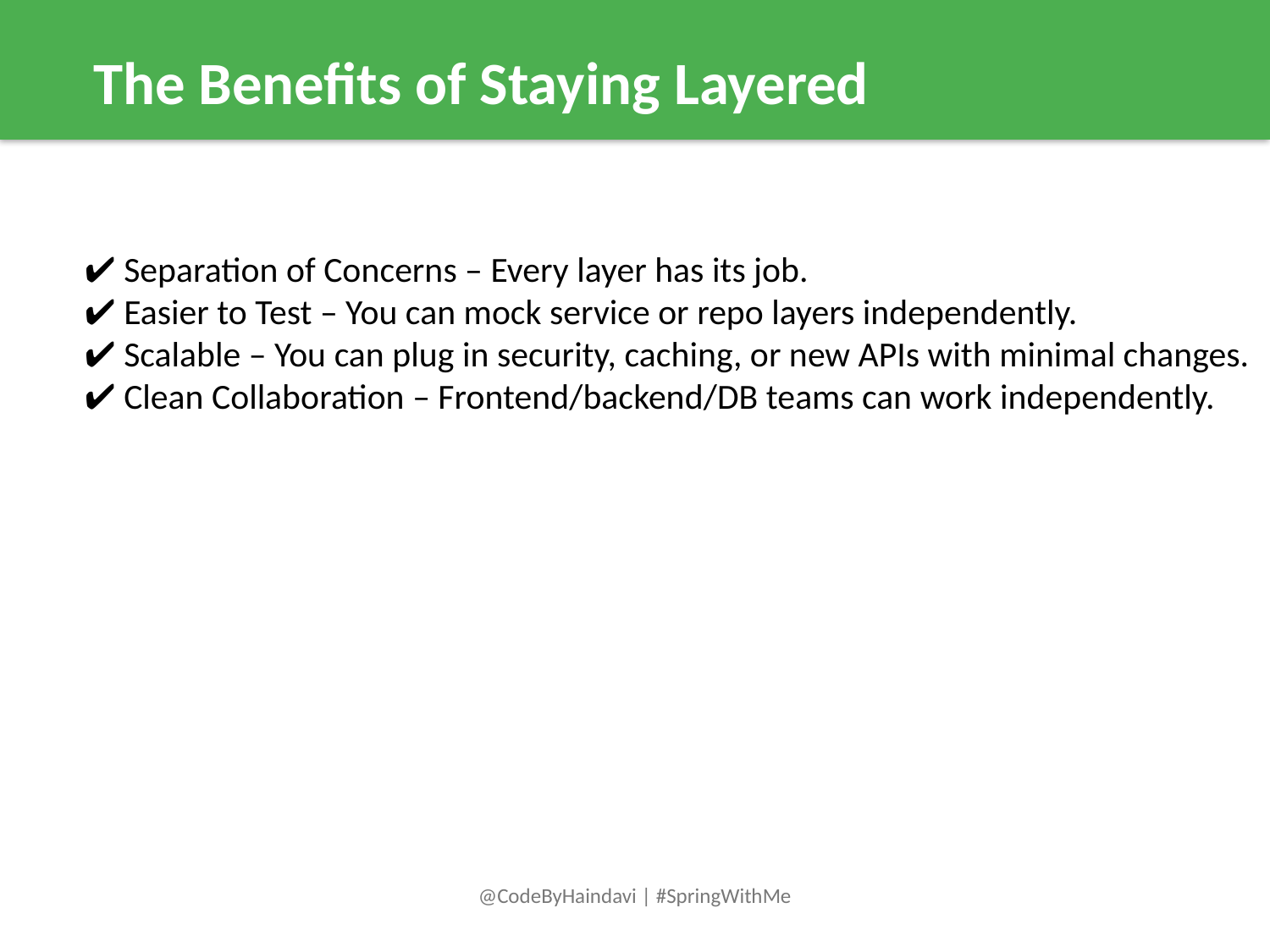

The Benefits of Staying Layered

✔️ Separation of Concerns – Every layer has its job.
✔️ Easier to Test – You can mock service or repo layers independently.
✔️ Scalable – You can plug in security, caching, or new APIs with minimal changes.
✔️ Clean Collaboration – Frontend/backend/DB teams can work independently.

@CodeByHaindavi | #SpringWithMe